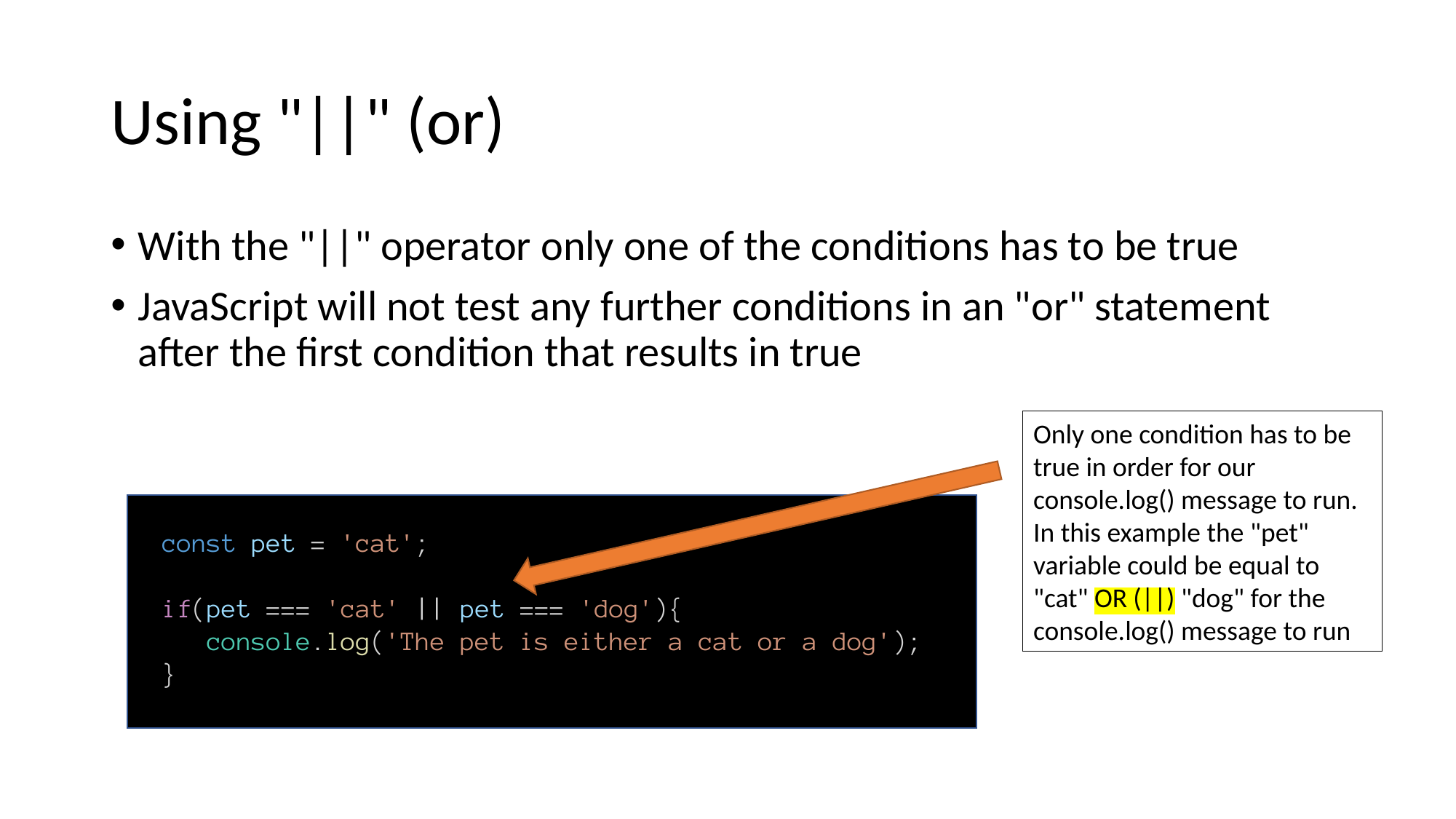

# Using "||" (or)
With the "||" operator only one of the conditions has to be true
JavaScript will not test any further conditions in an "or" statement after the first condition that results in true
Only one condition has to be true in order for our console.log() message to run. In this example the "pet" variable could be equal to "cat" OR (||) "dog" for the console.log() message to run

const pet = 'cat';
if(pet === 'cat' || pet === 'dog'){
   console.log('The pet is either a cat or a dog');
}